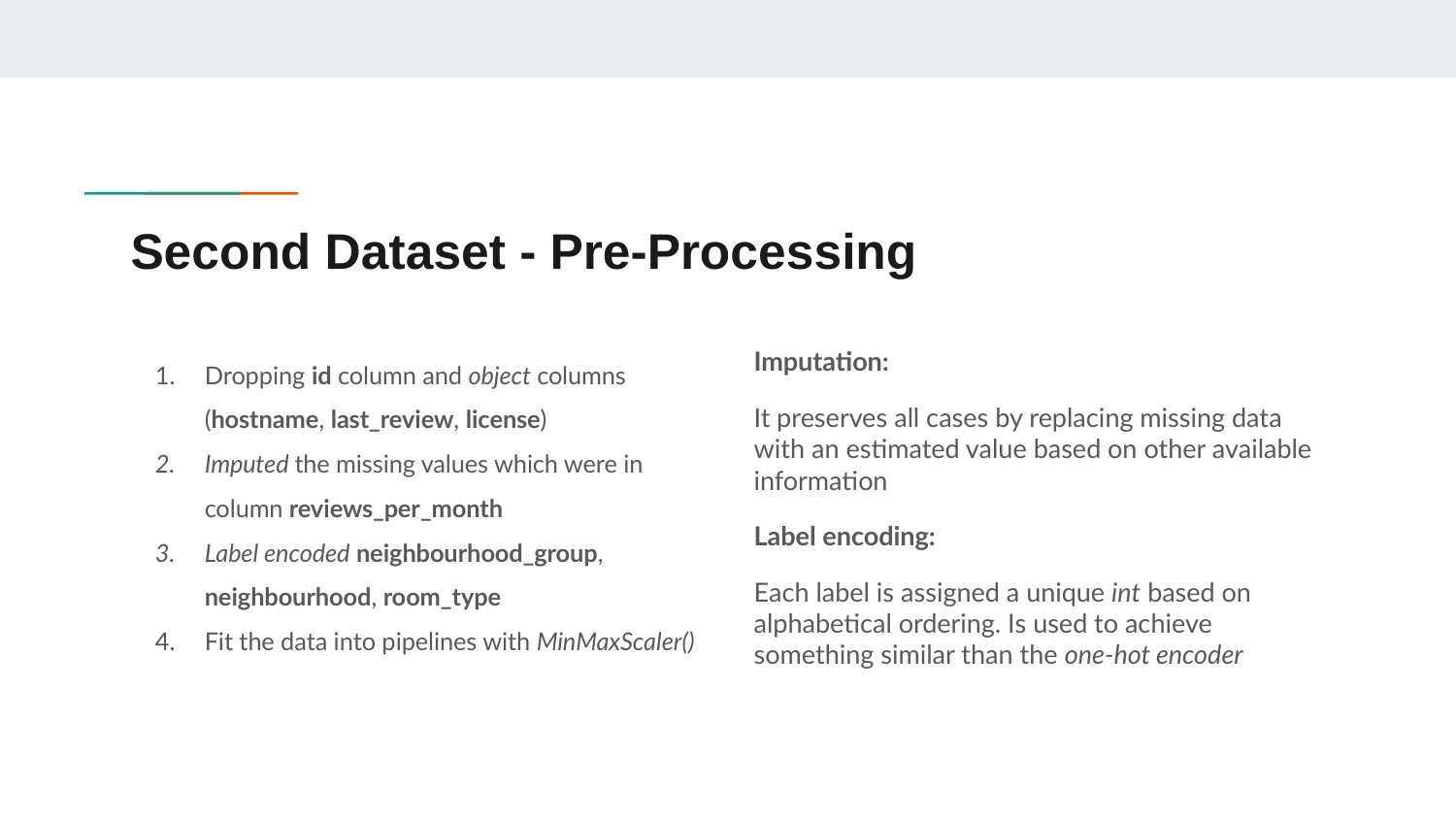

# Second Dataset - Pre-Processing
Dropping id column and object columns (hostname, last_review, license)
Imputed the missing values which were in column reviews_per_month
Label encoded neighbourhood_group, neighbourhood, room_type
Fit the data into pipelines with MinMaxScaler()

Imputation:
It preserves all cases by replacing missing data with an estimated value based on other available information
Label encoding:
Each label is assigned a unique int based on alphabetical ordering. Is used to achieve something similar than the one-hot encoder